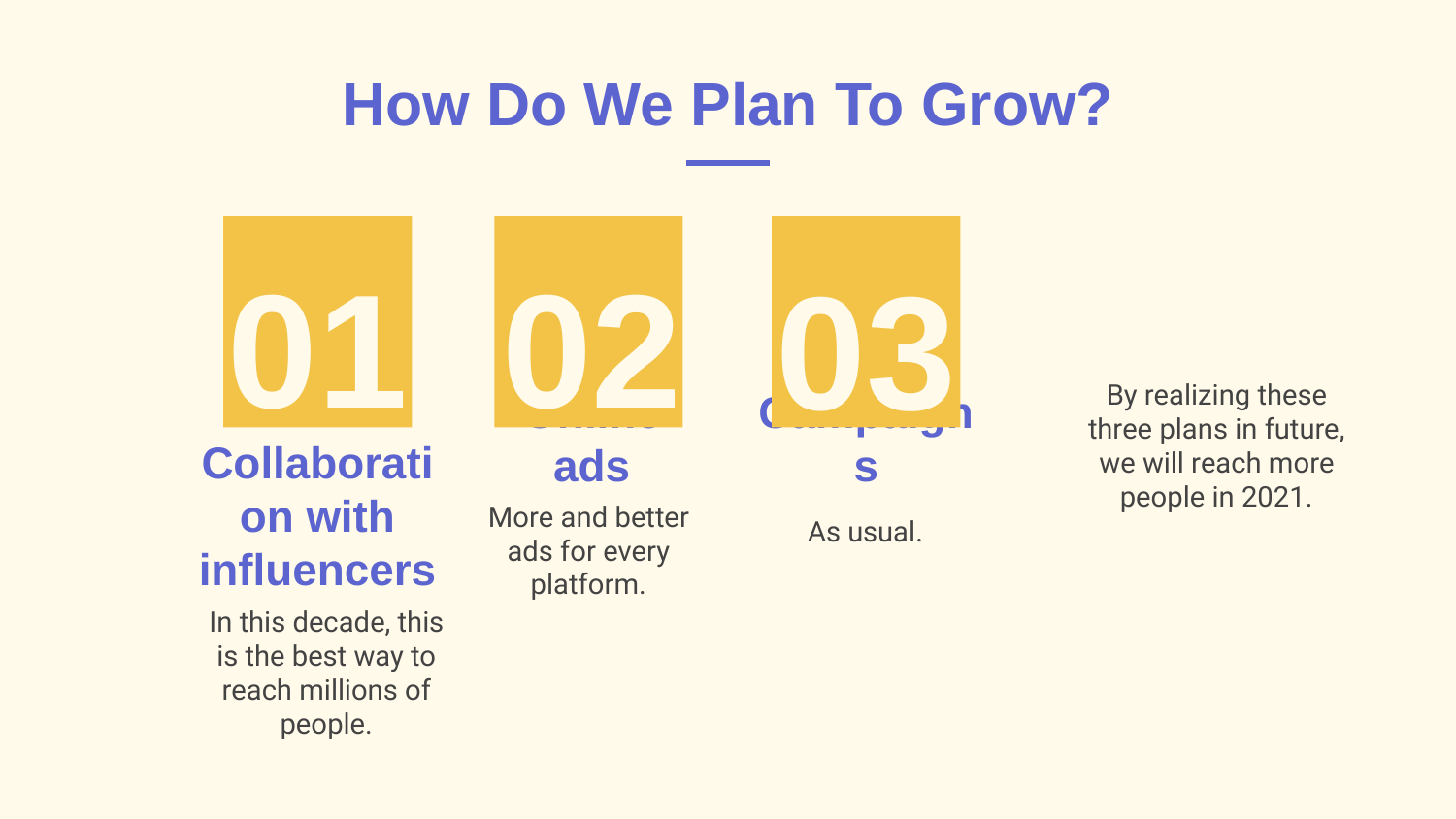

# How Do We Plan To Grow?

01
02
03
Online ads
Campaigns
By realizing these three plans in future, we will reach more people in 2021.
Collaboration with influencers
More and better ads for every platform.
As usual.
In this decade, this is the best way to reach millions of people.